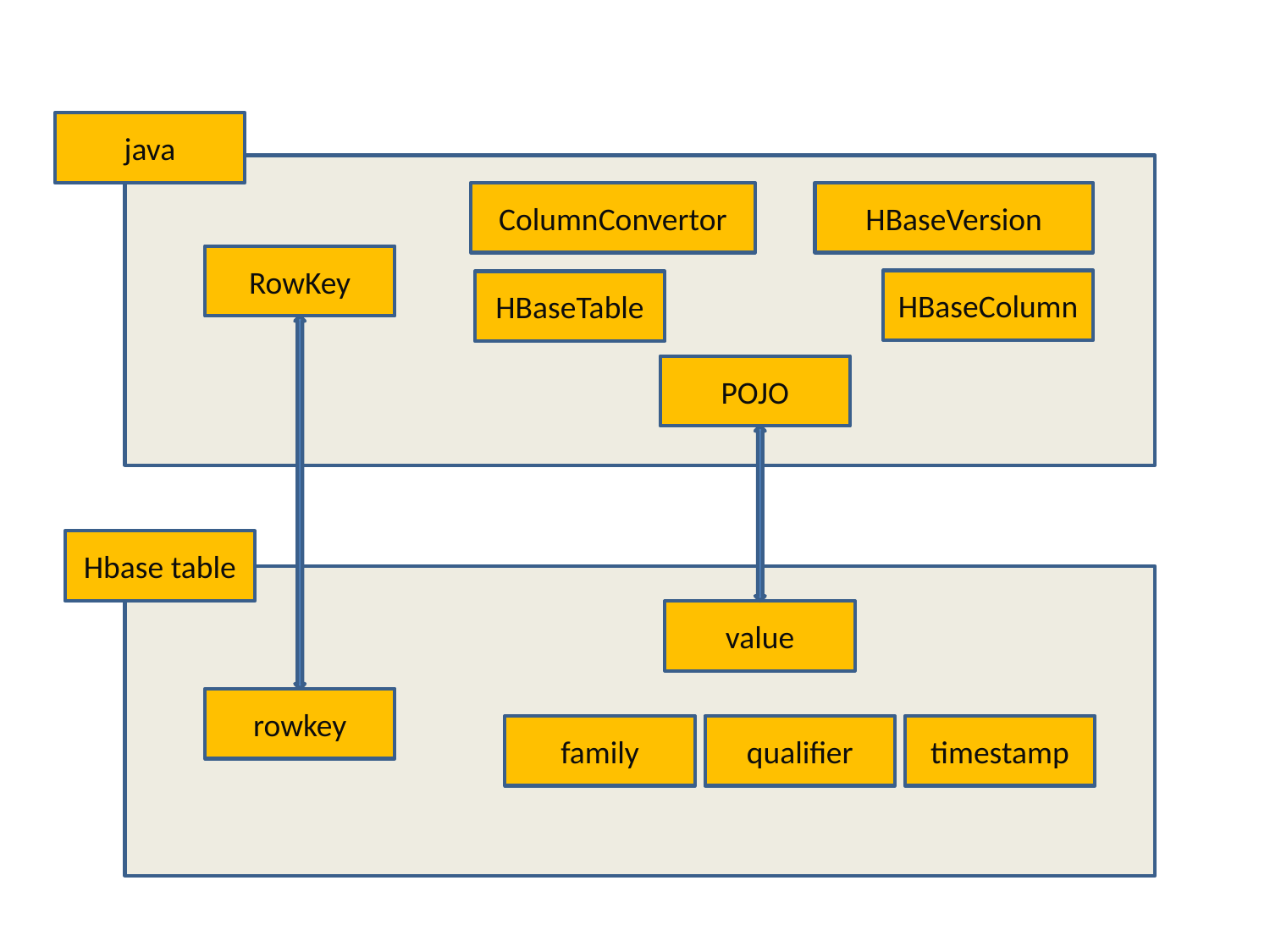

java

ColumnConvertor
HBaseVersion
RowKey
HBaseColumn
HBaseTable

POJO

Hbase table

value
rowkey
family
qualifier
timestamp